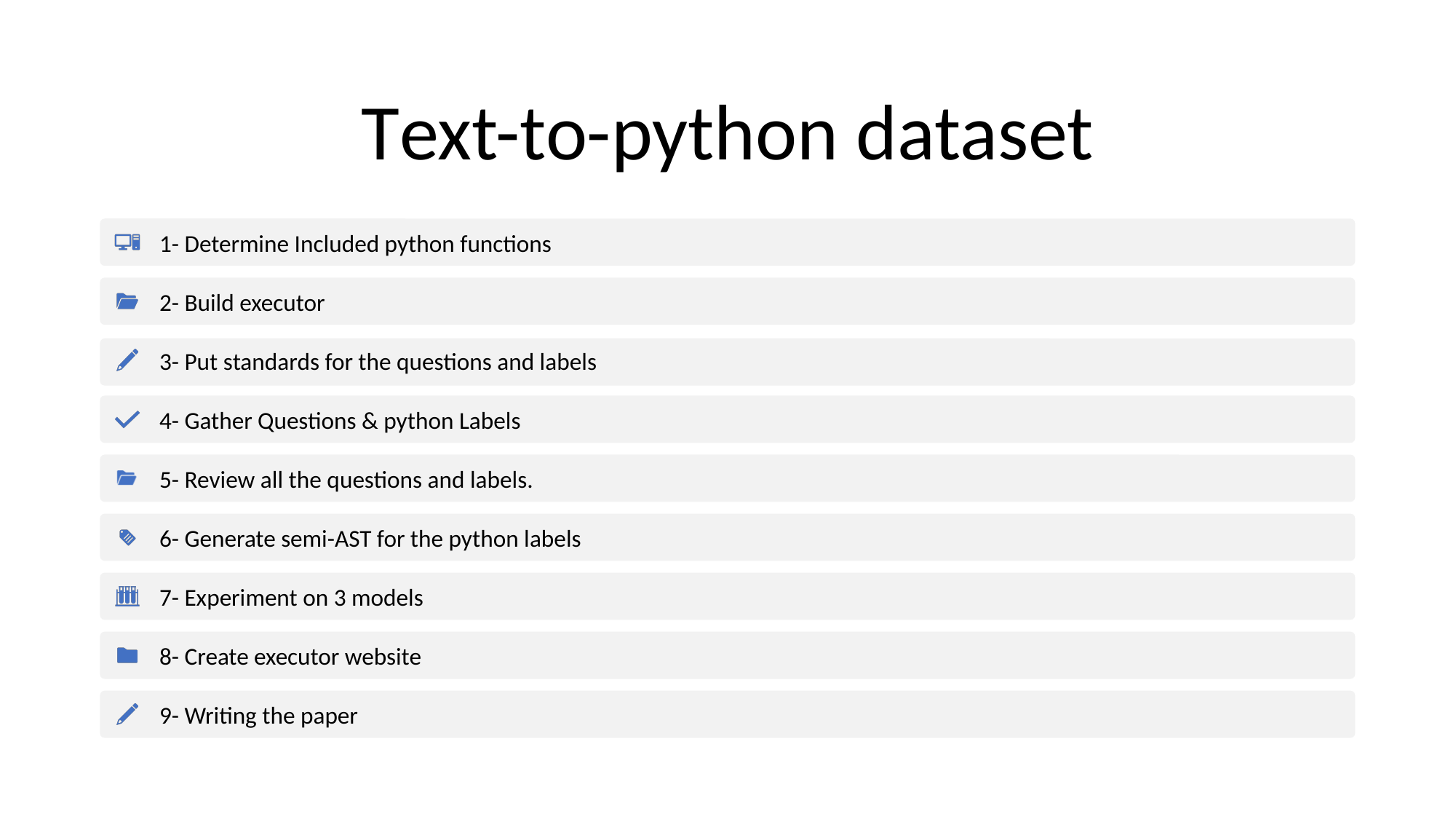

# Text-to-python dataset
1- Determine Included python functions
2- Build executor
3- Put standards for the questions and labels
4- Gather Questions & python Labels
5- Review all the questions and labels.
6- Generate semi-AST for the python labels
7- Experiment on 3 models
8- Create executor website
9- Writing the paper